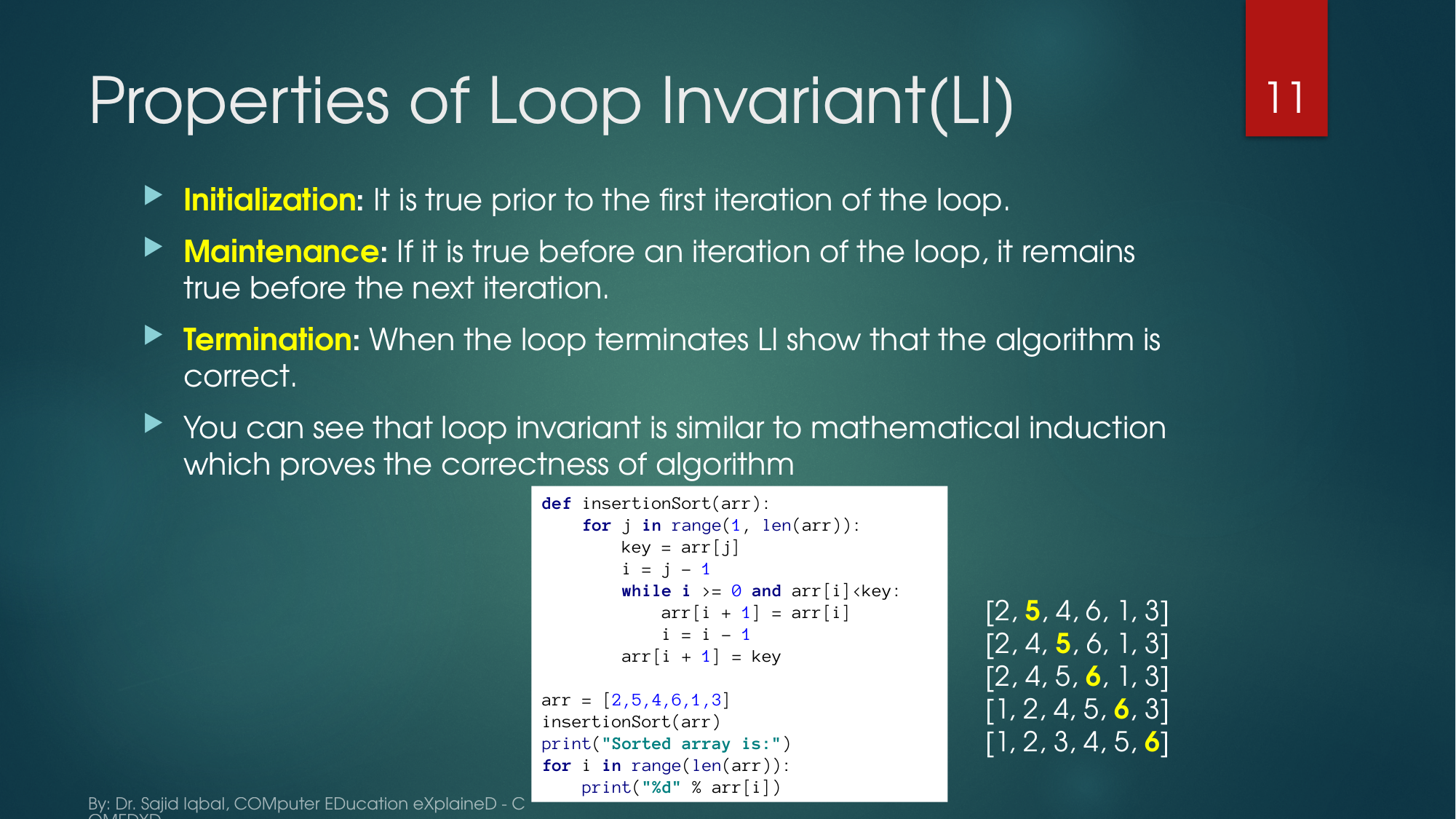

11
# Properties of Loop Invariant(LI)
Initialization: It is true prior to the first iteration of the loop.
Maintenance: If it is true before an iteration of the loop, it remains true before the next iteration.
Termination: When the loop terminates LI show that the algorithm is correct.
You can see that loop invariant is similar to mathematical induction which proves the correctness of algorithm
def insertionSort(arr):
    for j in range(1, len(arr)):
        key = arr[j]
        i = j - 1
        while i >= 0 and arr[i]<key:
            arr[i + 1] = arr[i]
            i = i - 1
        arr[i + 1] = key
arr = [2,5,4,6,1,3]
insertionSort(arr)
print("Sorted array is:")
for i in range(len(arr)):
    print("%d" % arr[i])
[2, 5, 4, 6, 1, 3]
[2, 4, 5, 6, 1, 3]
[2, 4, 5, 6, 1, 3]
[1, 2, 4, 5, 6, 3]
[1, 2, 3, 4, 5, 6]
By: Dr. Sajid Iqbal, COMputer EDucation eXplaineD - COMEDXD